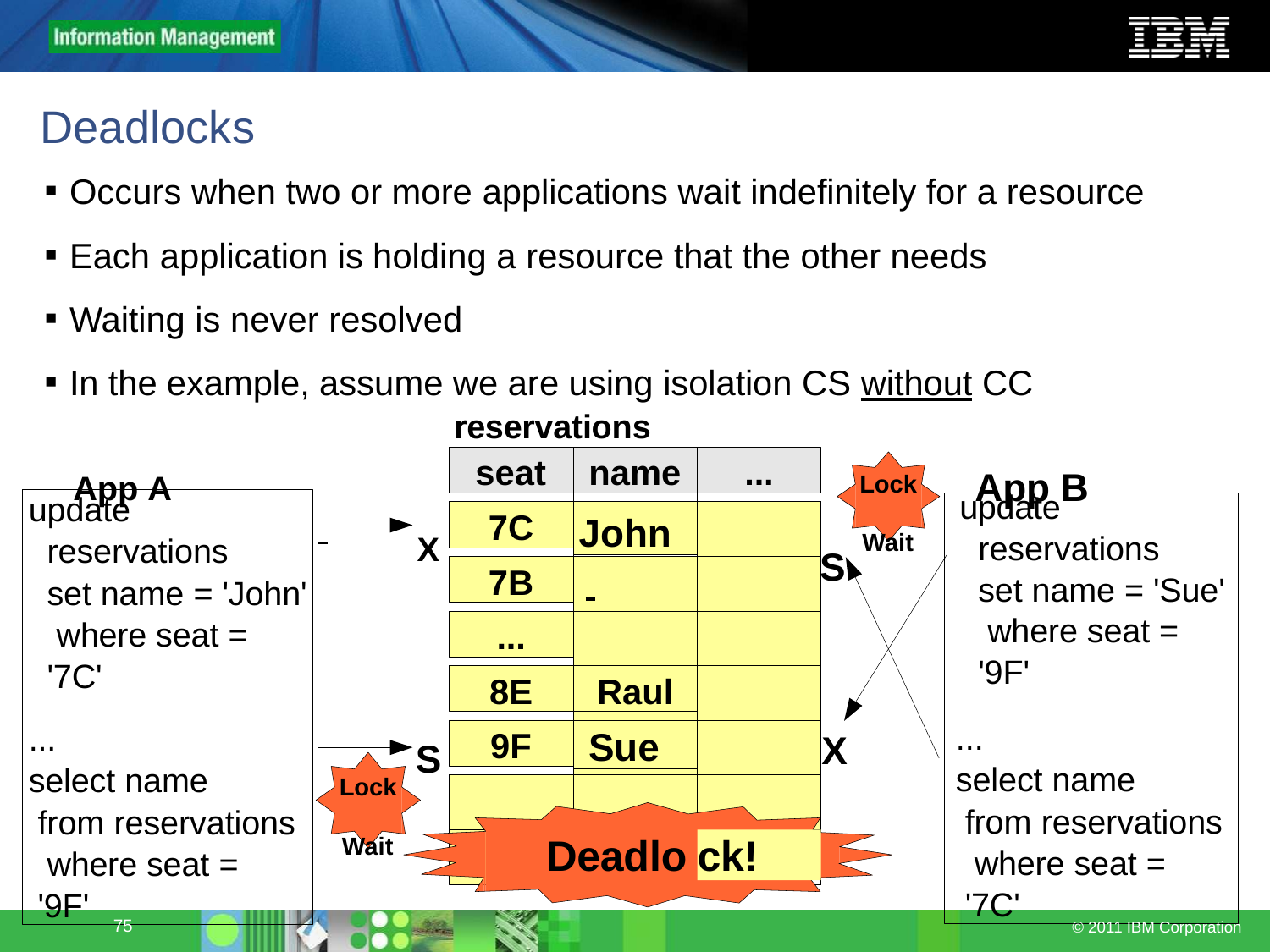

# Deadlocks
Occurs when two or more applications wait indefinitely for a resource
Each application is holding a resource that the other needs
Waiting is never resolved
In the example, assume we are using isolation CS without CC
reservations
App A	App B
seat

name

...

Lock  Wait
S
 	 X
update
reservations
set name = 'John'  where seat = '7C'
...
select name
from reservations  where seat = '9F'
update
reservations
set name = 'Sue'  where seat = '9F'
...
select name
from reservations  where seat = '7C'
7C

John

Susan

7B

...

8E

Raul

9F

Sue

X
Jin
S

Lock  Wait

Deadlo

ck!
75
© 2011 IBM Corporation